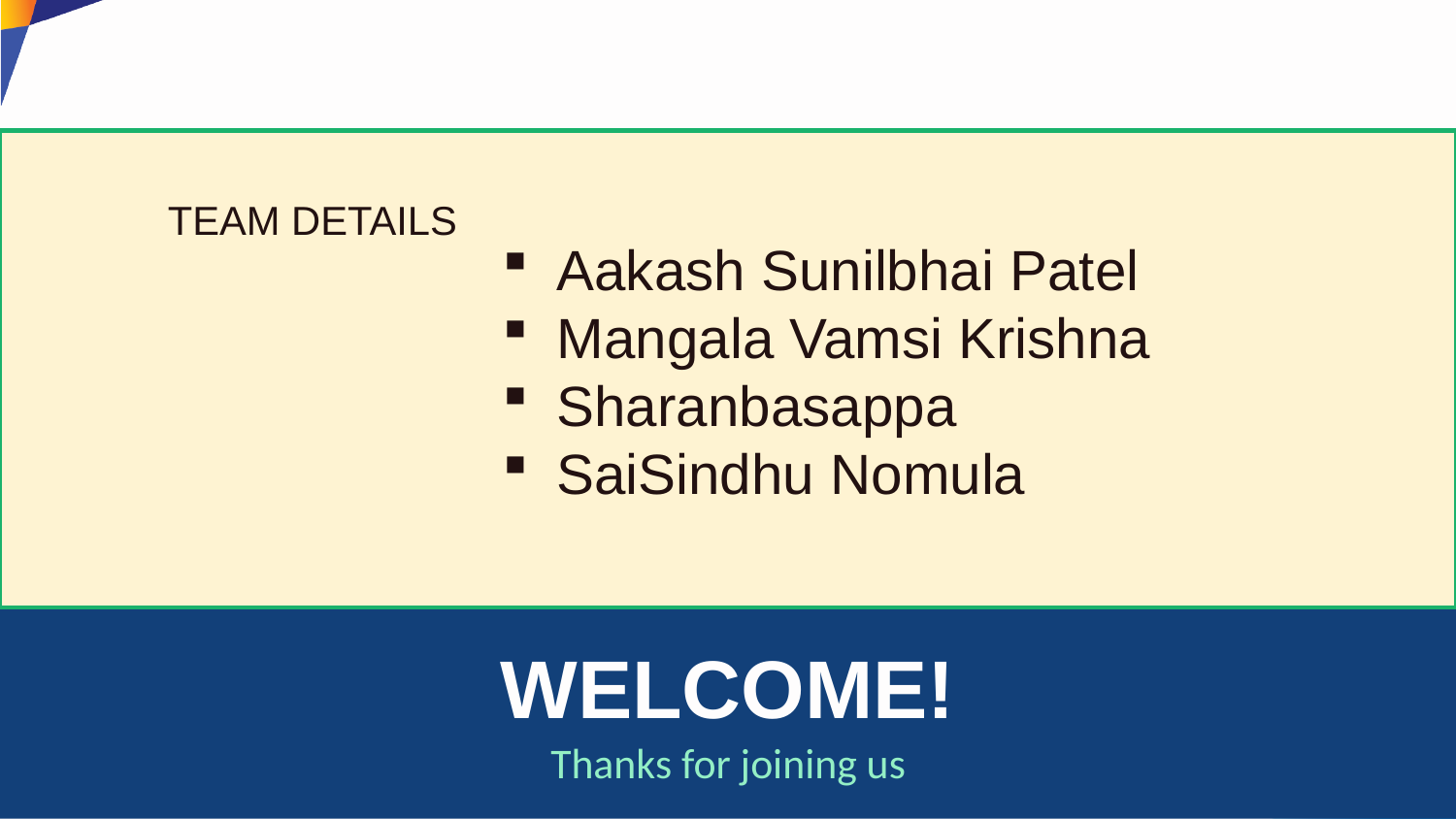

YOUR LOGO
TEAM DETAILS
Aakash Sunilbhai Patel
Mangala Vamsi Krishna
Sharanbasappa
SaiSindhu Nomula

# Welcome!
Thanks for joining us